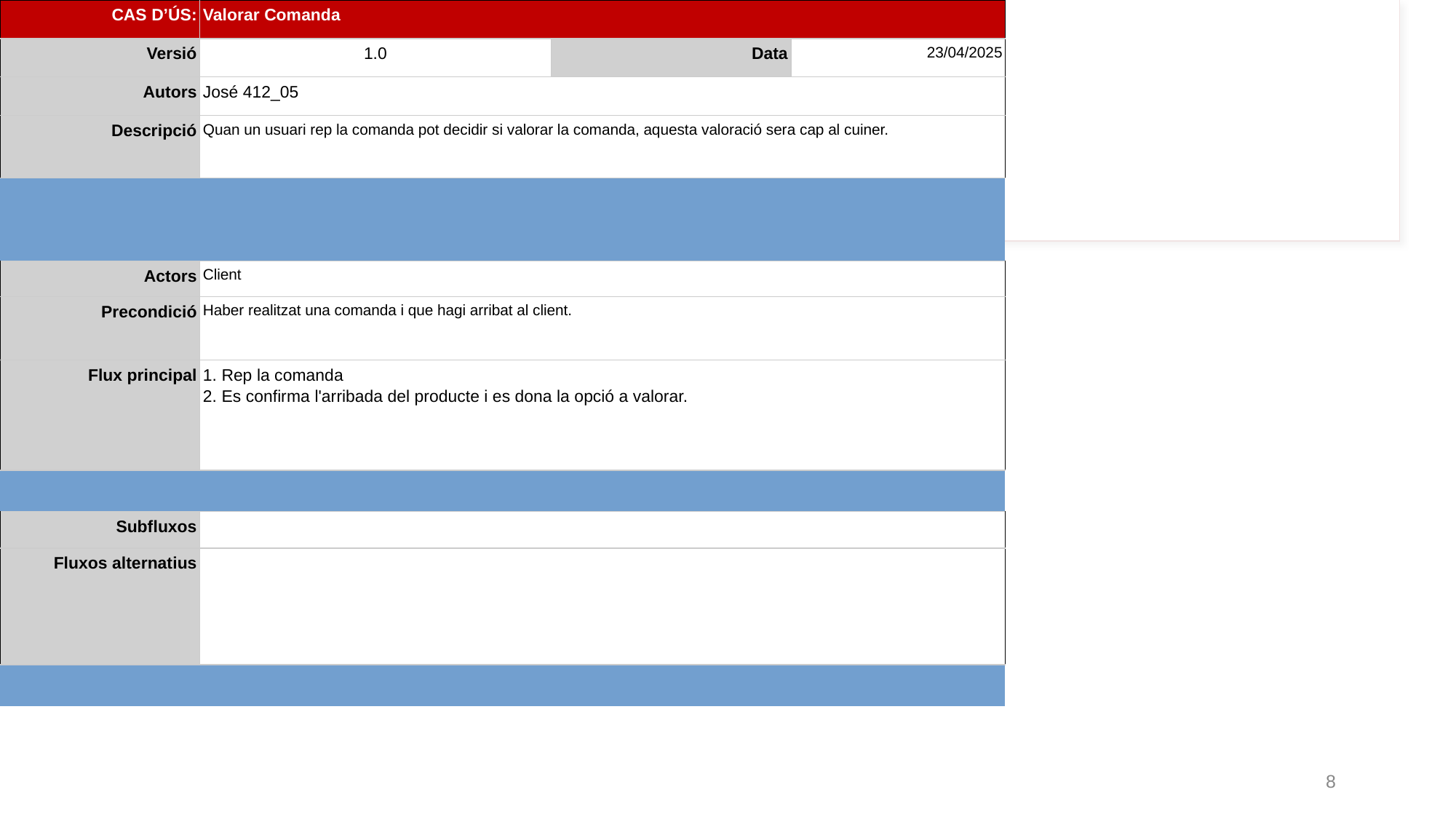

| CAS D’ÚS: | Valorar Comanda |  |  |  |  |  |  |  |
| --- | --- | --- | --- | --- | --- | --- | --- | --- |
| Versió | 1.0 |  | Data |  |  | 23/04/2025 |  |  |
| Autors | José 412\_05 |  |  |  |  |  |  |  |
| Descripció | Quan un usuari rep la comanda pot decidir si valorar la comanda, aquesta valoració sera cap al cuiner. |  |  |  |  |  |  |  |
|  |  |  |  |  |  |  |  |  |
|  |  |  |  |  |  |  |  |  |
| Actors | Client |  |  |  |  |  |  |  |
| Precondició | Haber realitzat una comanda i que hagi arribat al client. |  |  |  |  |  |  |  |
| Flux principal | 1. Rep la comanda 2. Es confirma l'arribada del producte i es dona la opció a valorar. |  |  |  |  |  |  |  |
|  |  |  |  |  |  |  |  |  |
| Subfluxos |  |  |  |  |  |  |  |  |
| Fluxos alternatius |  |  |  |  |  |  |  |  |
|  |  |  |  |  |  |  |  |  |
|  |  |  |  |  |  |  |  |  |
|  |  |  |  |  |  |  |  |  |
| Postcondició |  |  |  |  |  |  |  |  |
| Requeriments no funcionals |  |  |  |  |  |  |  |  |
| Prioritat | Normal |  |  |  |  |  |  |  |
| Comentaris |  |  |  |  |  |  |  |  |

8